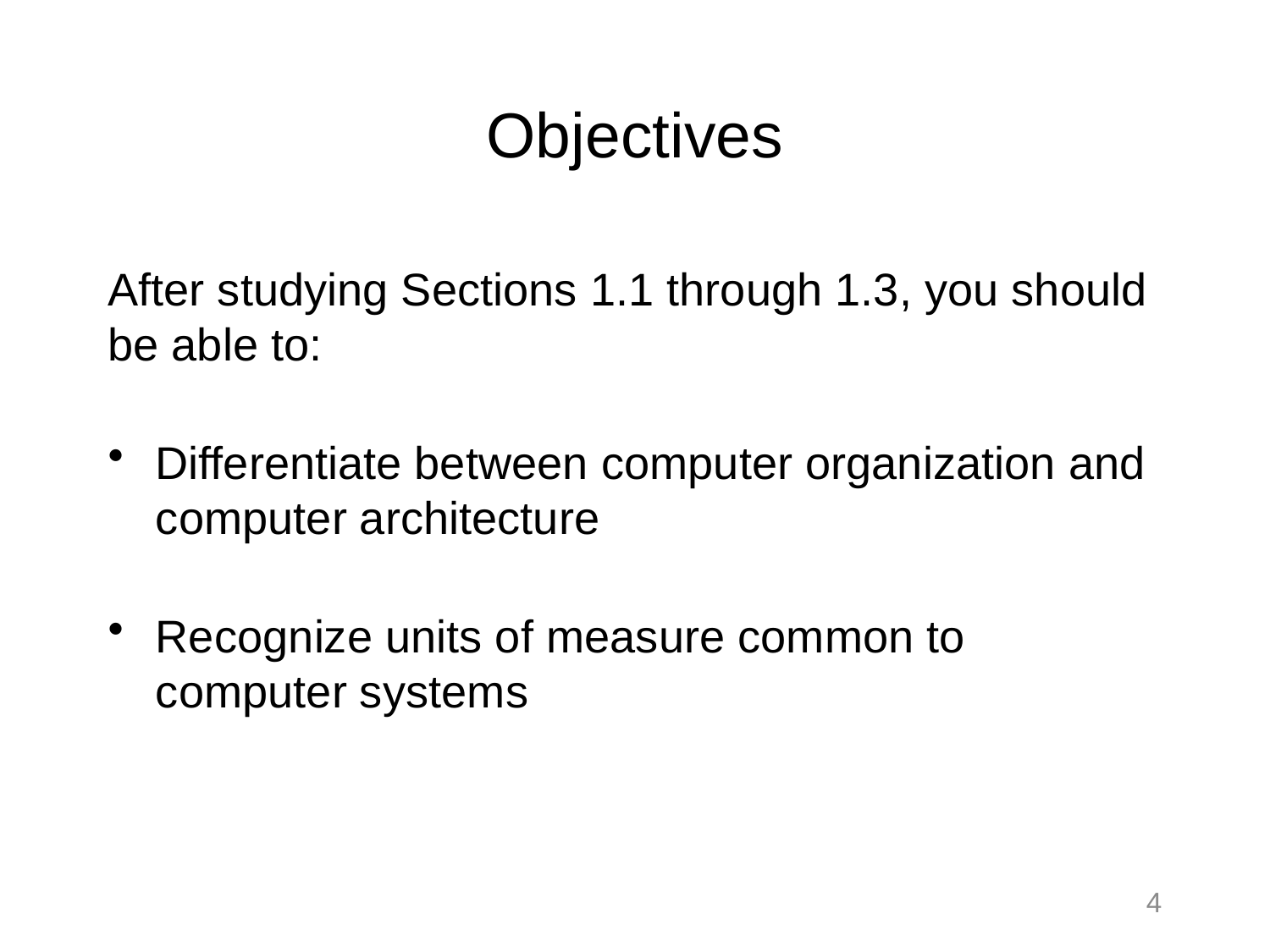

# Objectives
After studying Sections 1.1 through 1.3, you should be able to:
Differentiate between computer organization and computer architecture
Recognize units of measure common to computer systems

4